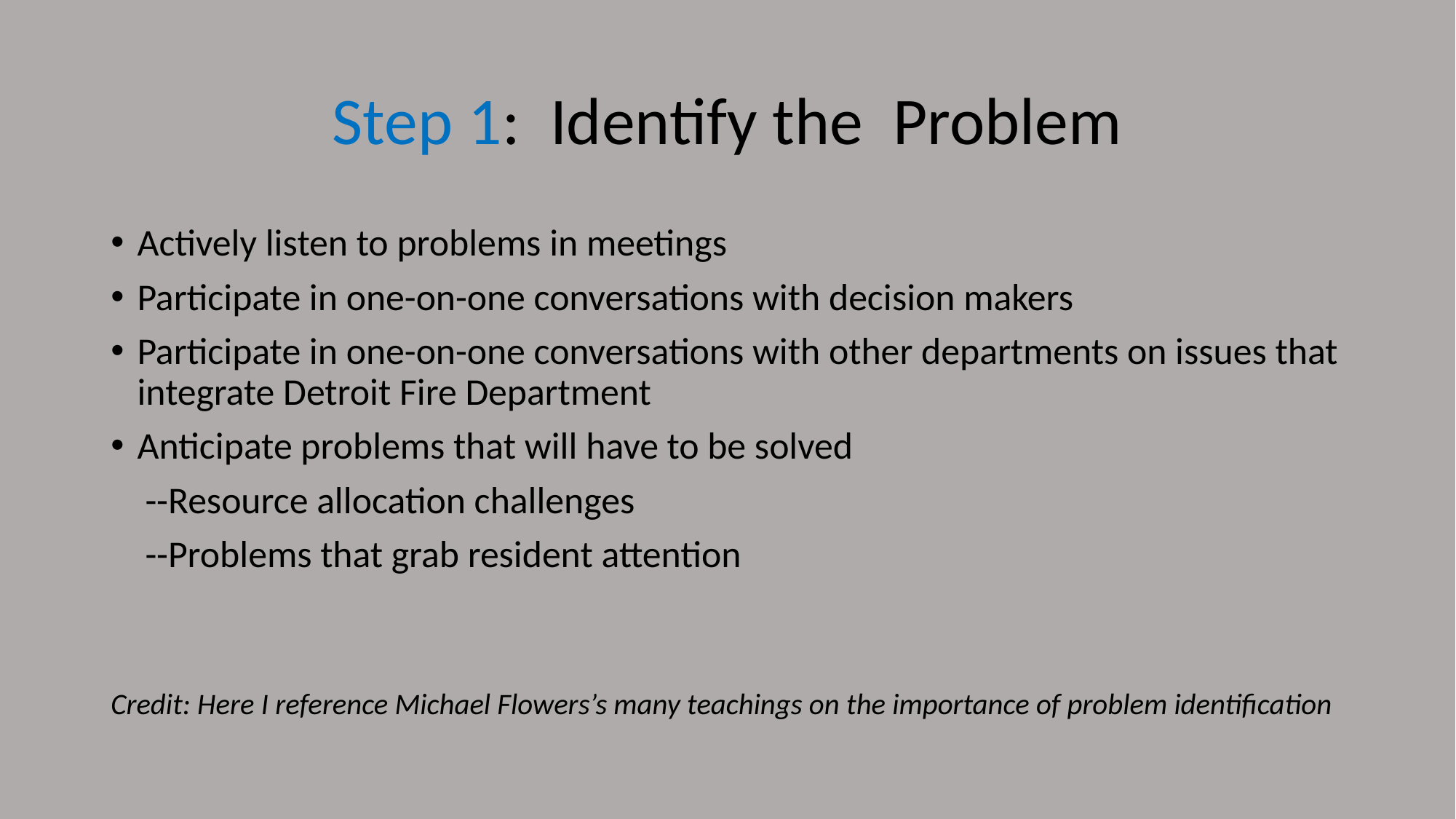

# Step 1:  Identify the  Problem
Actively listen to problems in meetings
Participate in one-on-one conversations with decision makers
Participate in one-on-one conversations with other departments on issues that integrate Detroit Fire Department
Anticipate problems that will have to be solved
    --Resource allocation challenges
    --Problems that grab resident attention

Credit: Here I reference Michael Flowers’s many teachings on the importance of problem identification